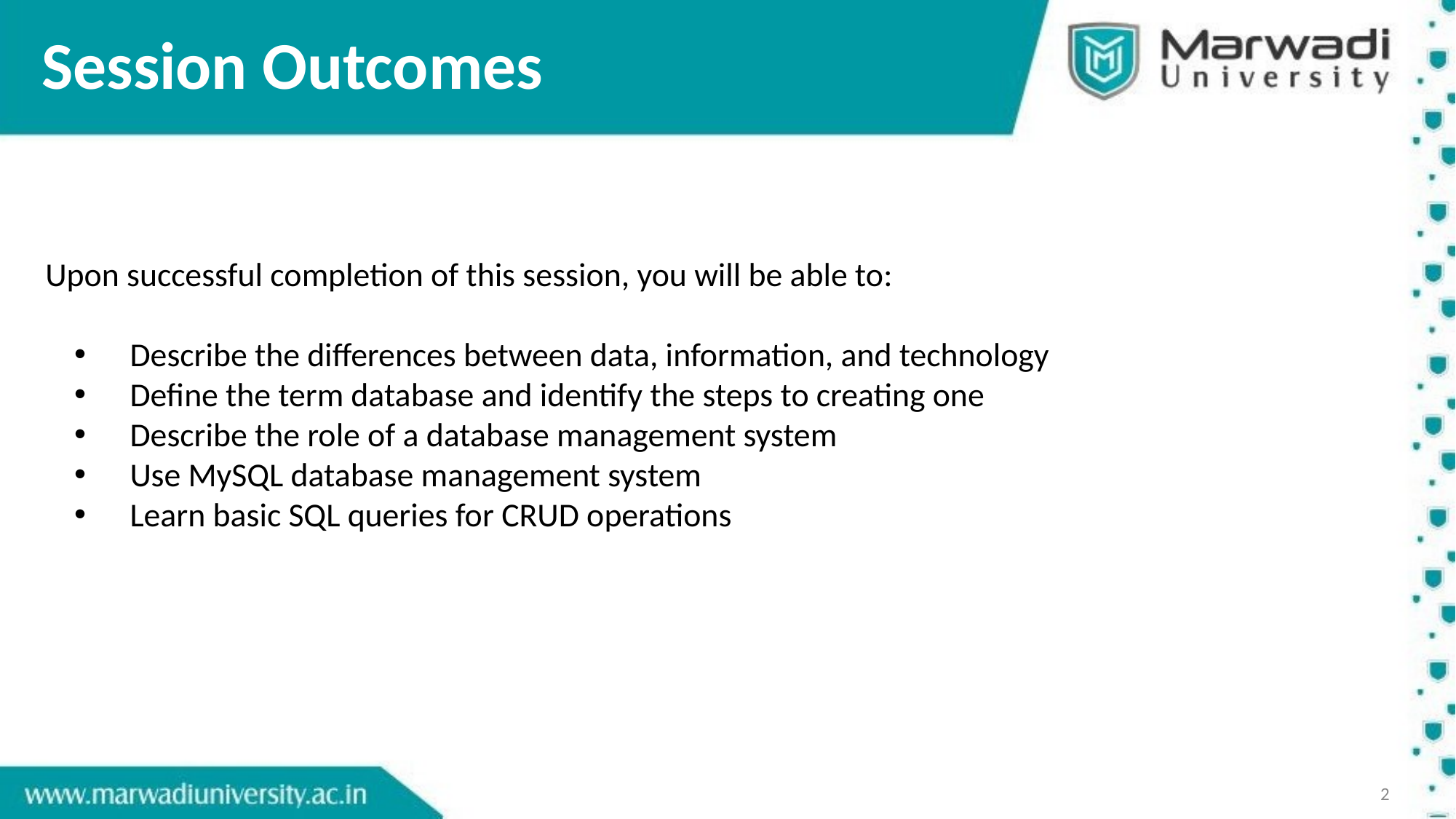

# Session Outcomes
Upon successful completion of this session, you will be able to:

    Describe the differences between data, information, and technology
    Define the term database and identify the steps to creating one
    Describe the role of a database management system
    Use MySQL database management system
    Learn basic SQL queries for CRUD operations
2